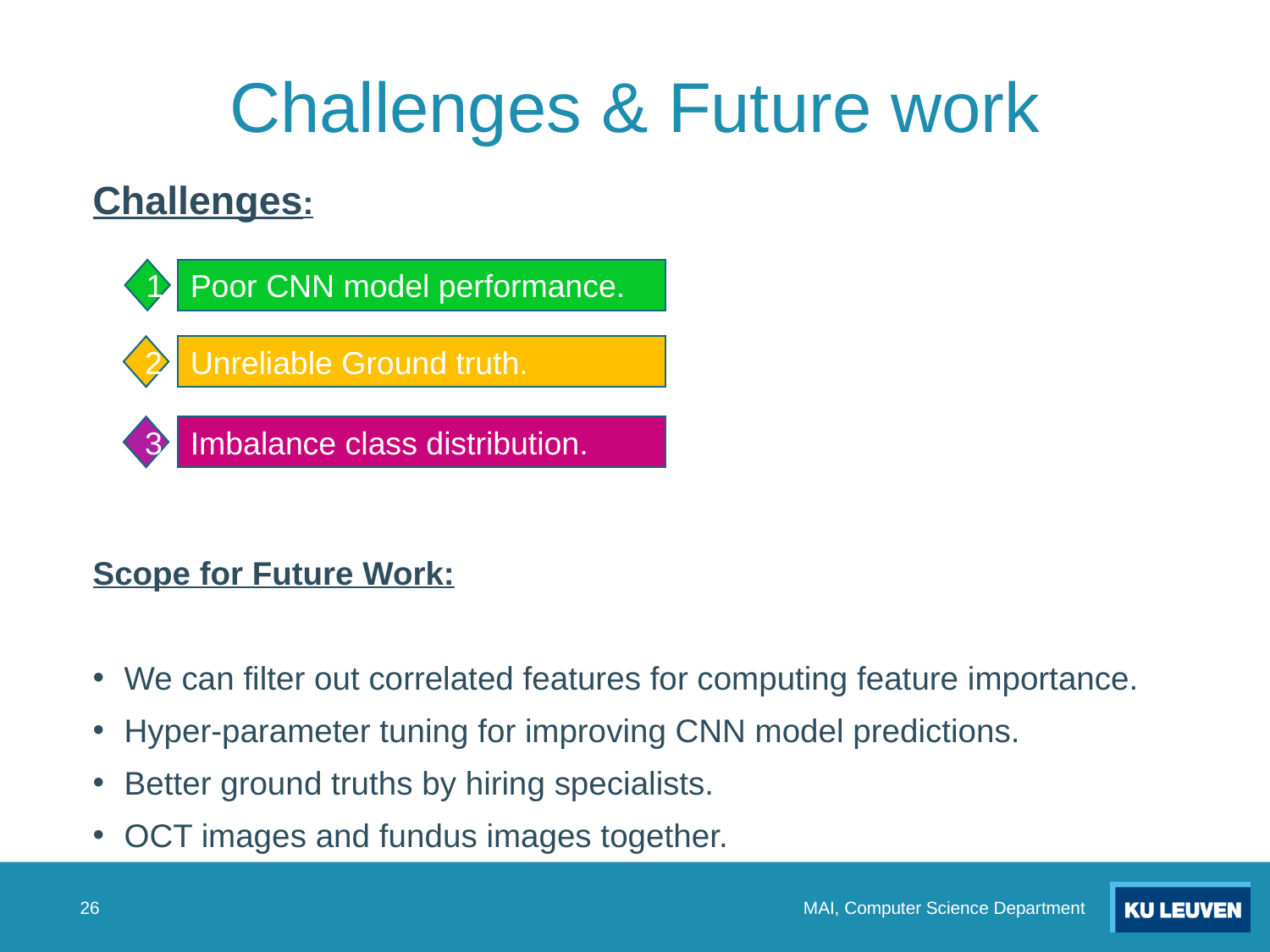

# Challenges & Future work
Challenges:

Scope for Future Work:

We can filter out correlated features for computing feature importance.
Hyper-parameter tuning for improving CNN model predictions.
Better ground truths by hiring specialists.
OCT images and fundus images together.
1
Poor CNN model performance.
2
Unreliable Ground truth.
3
Imbalance class distribution.
MAI, Computer Science Department
26